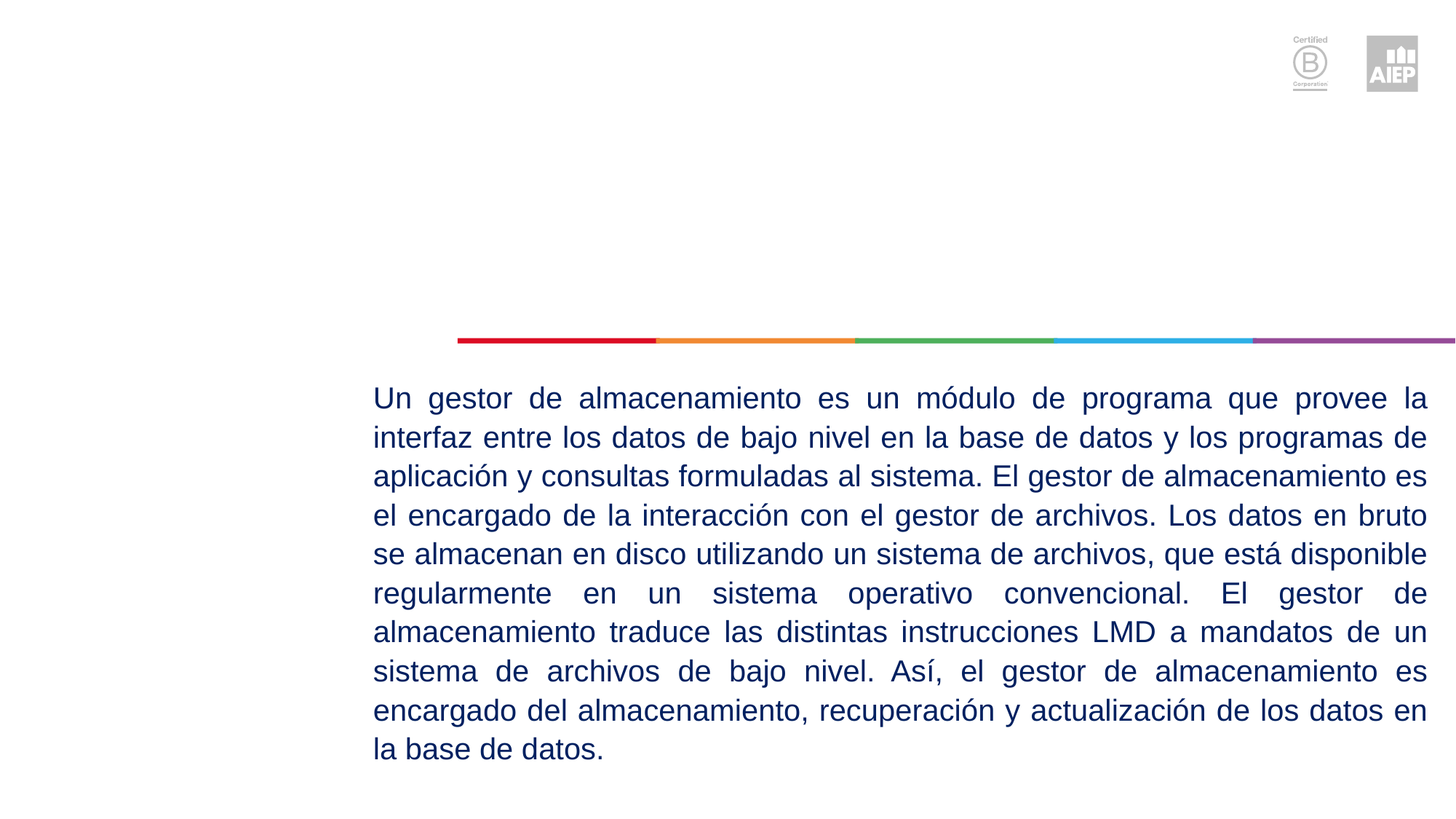

#
Un gestor de almacenamiento es un módulo de programa que provee la interfaz entre los datos de bajo nivel en la base de datos y los programas de aplicación y consultas formuladas al sistema. El gestor de almacenamiento es el encargado de la interacción con el gestor de archivos. Los datos en bruto se almacenan en disco utilizando un sistema de archivos, que está disponible regularmente en un sistema operativo convencional. El gestor de almacenamiento traduce las distintas instrucciones LMD a mandatos de un sistema de archivos de bajo nivel. Así, el gestor de almacenamiento es encargado del almacenamiento, recuperación y actualización de los datos en la base de datos.